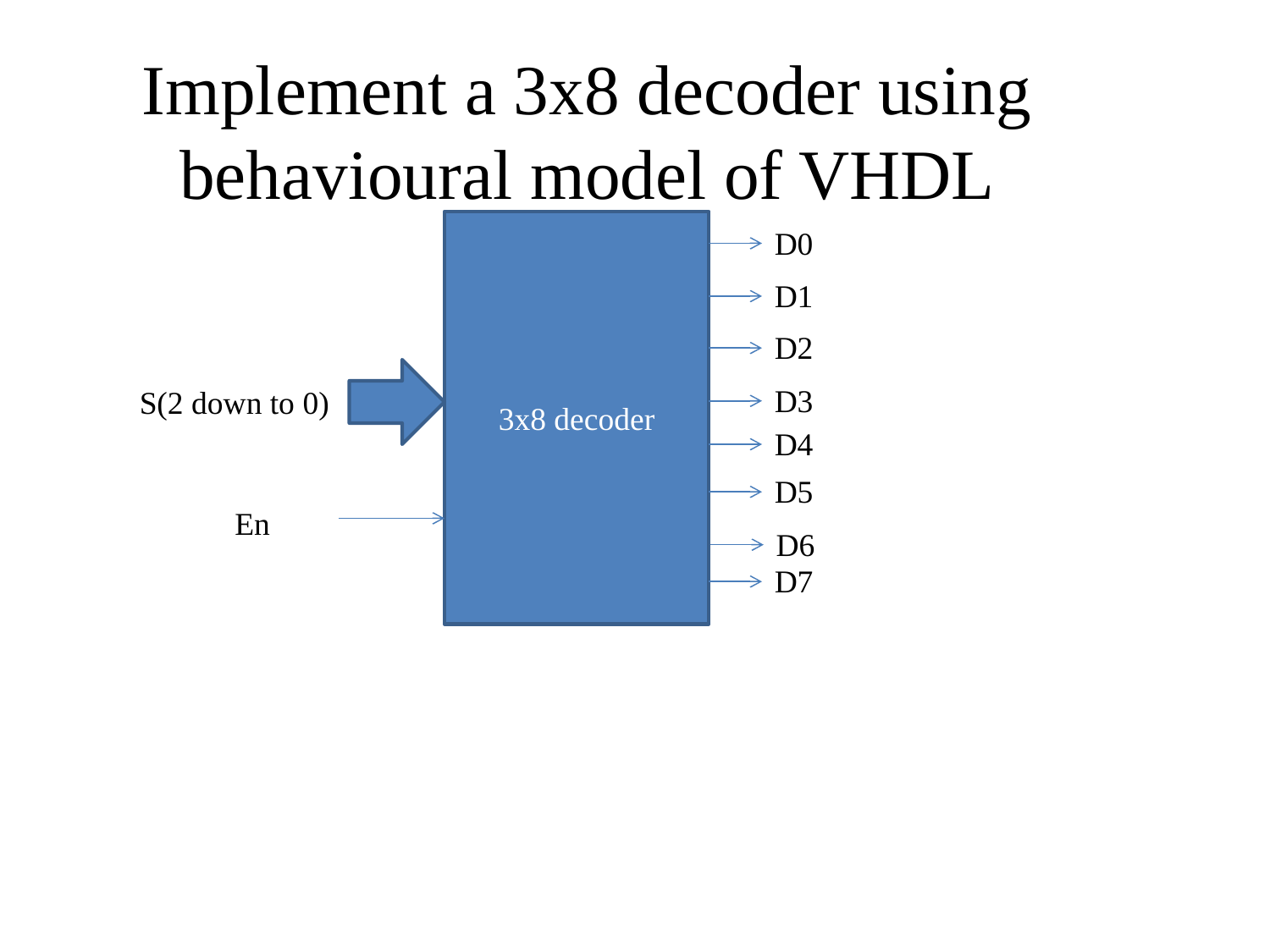

# Implement a 3x8 decoder using behavioural model of VHDL
3x8 decoder
D0
D1
D2

D3
S(2 down to 0)
D4
D5
En
D6
D7